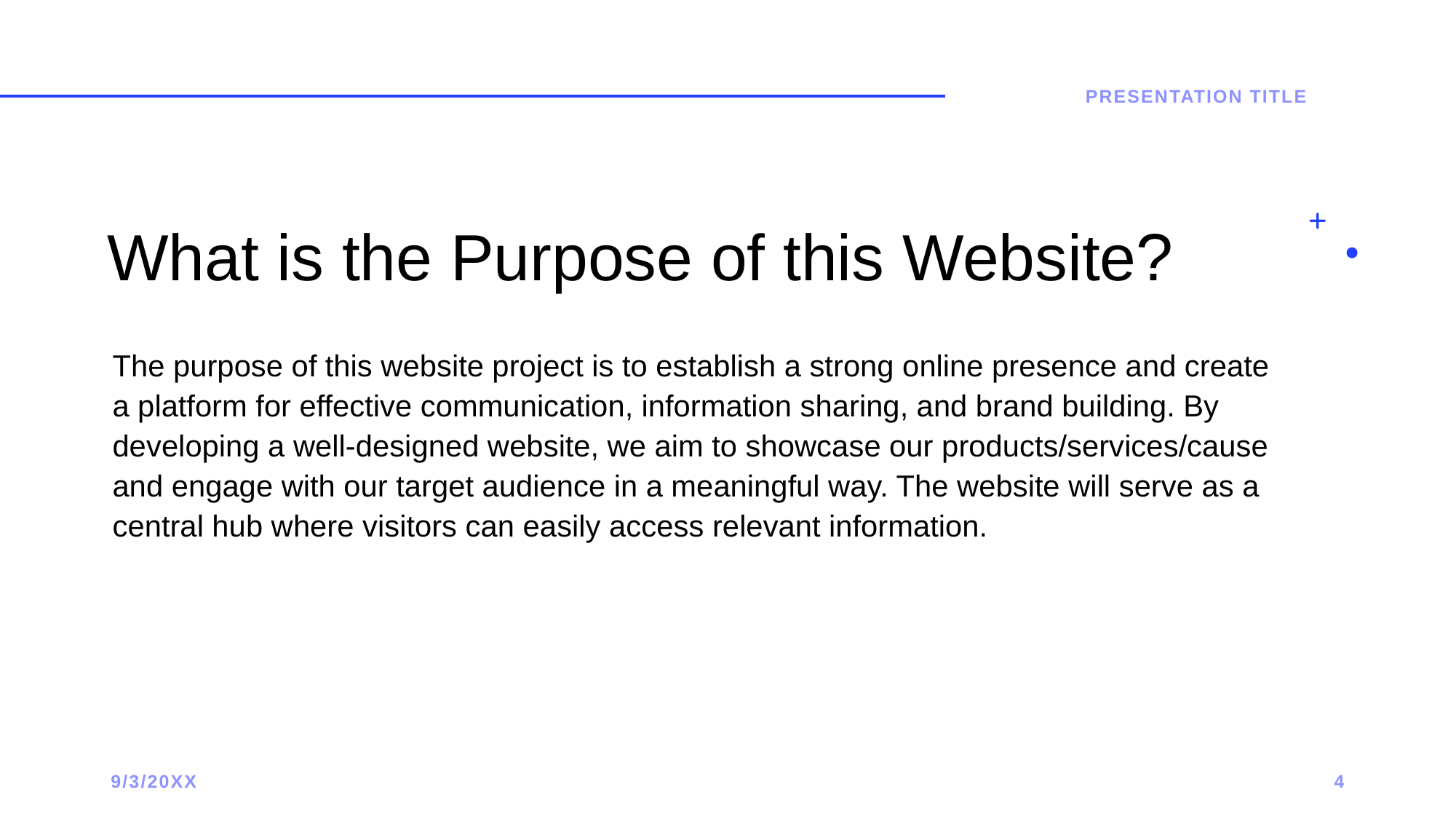

Presentation Title
# What is the Purpose of this Website?
The purpose of this website project is to establish a strong online presence and create a platform for effective communication, information sharing, and brand building. By developing a well-designed website, we aim to showcase our products/services/cause and engage with our target audience in a meaningful way. The website will serve as a central hub where visitors can easily access relevant information.
9/3/20XX
4